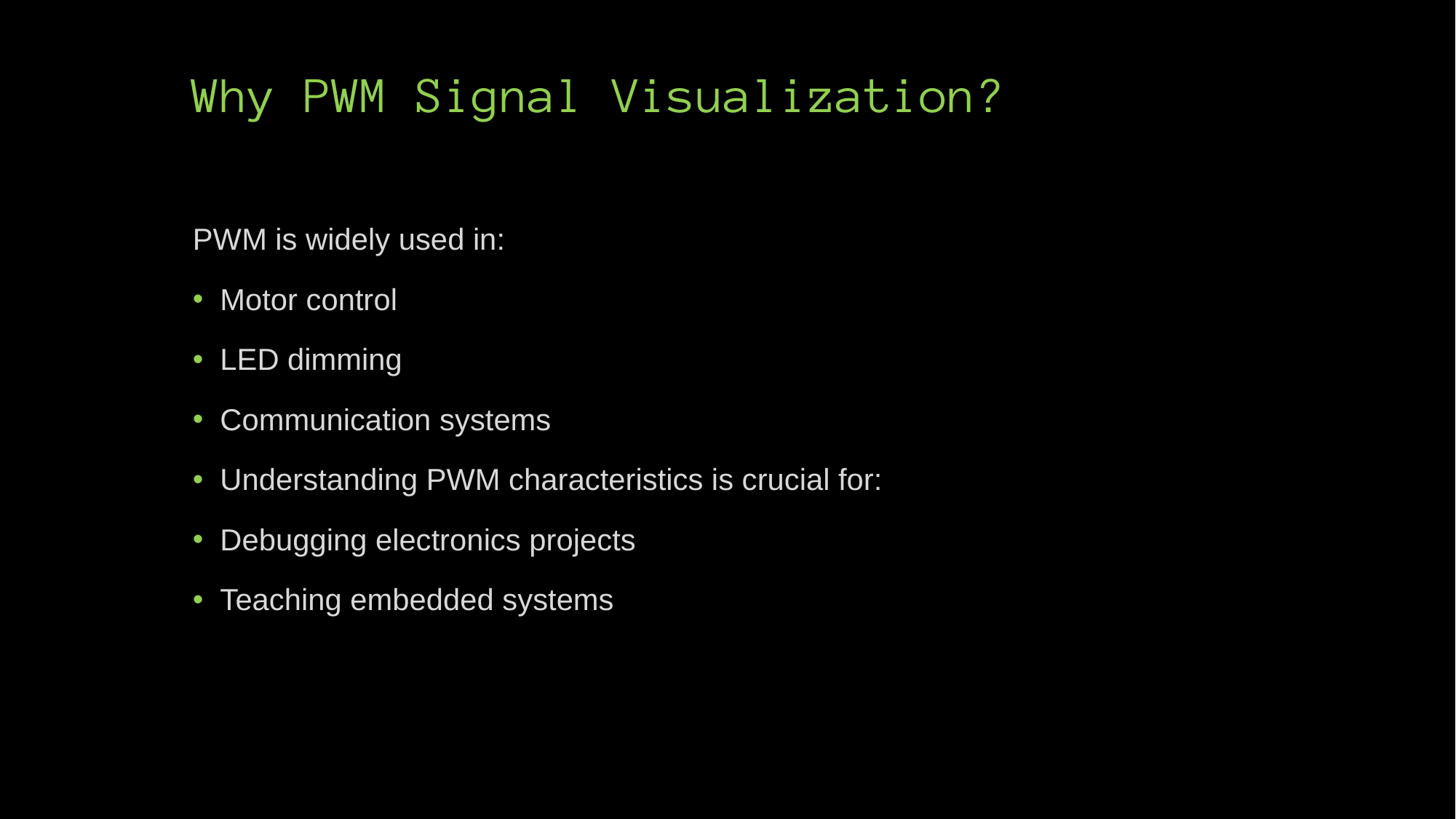

# Why PWM Signal Visualization?
PWM is widely used in:
Motor control
LED dimming
Communication systems
Understanding PWM characteristics is crucial for:
Debugging electronics projects
Teaching embedded systems